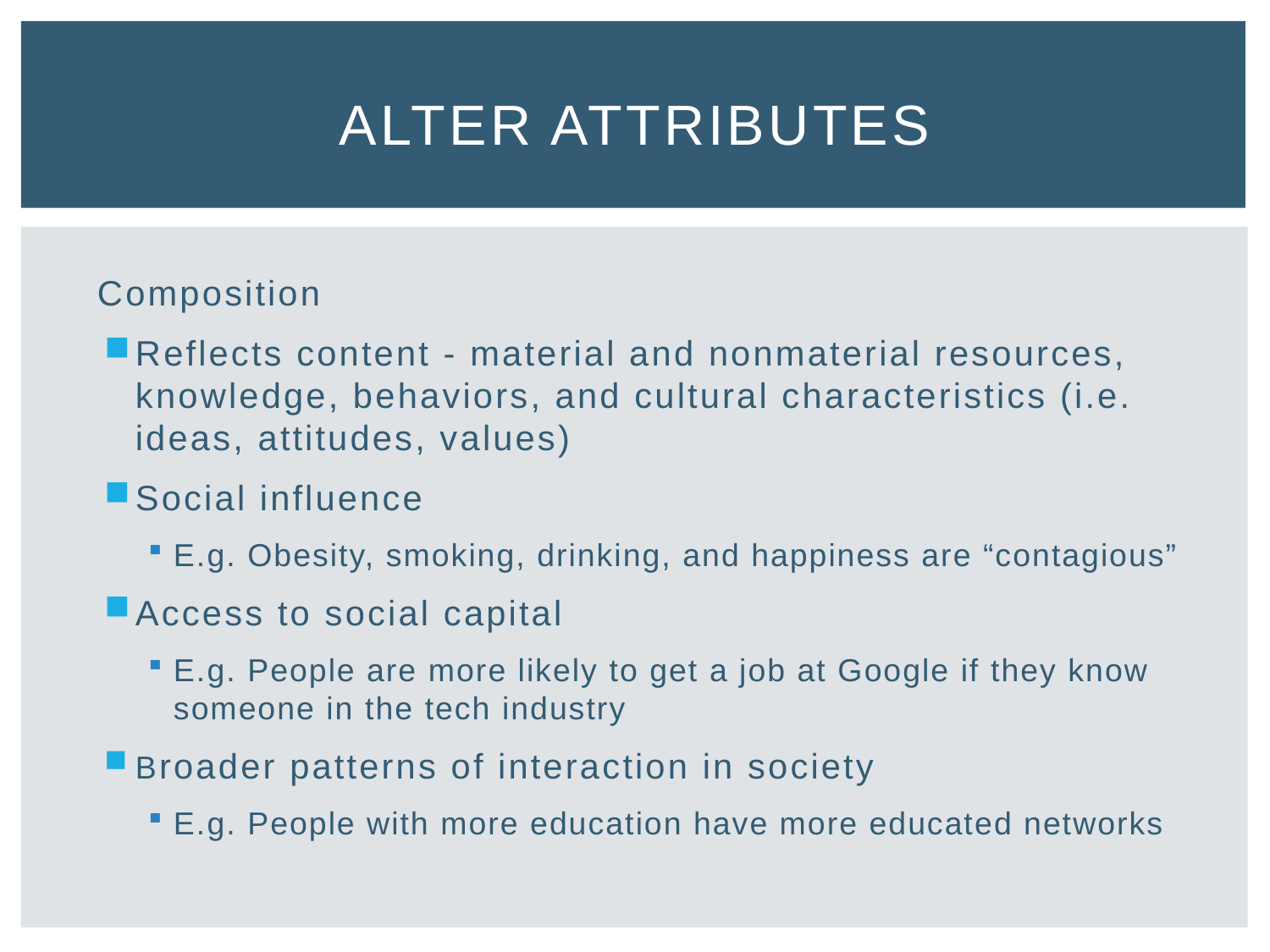

# Alter attributes
Composition
Reflects content - material and nonmaterial resources, knowledge, behaviors, and cultural characteristics (i.e. ideas, attitudes, values)
Social influence
E.g. Obesity, smoking, drinking, and happiness are “contagious”
Access to social capital
E.g. People are more likely to get a job at Google if they know someone in the tech industry
Broader patterns of interaction in society
E.g. People with more education have more educated networks